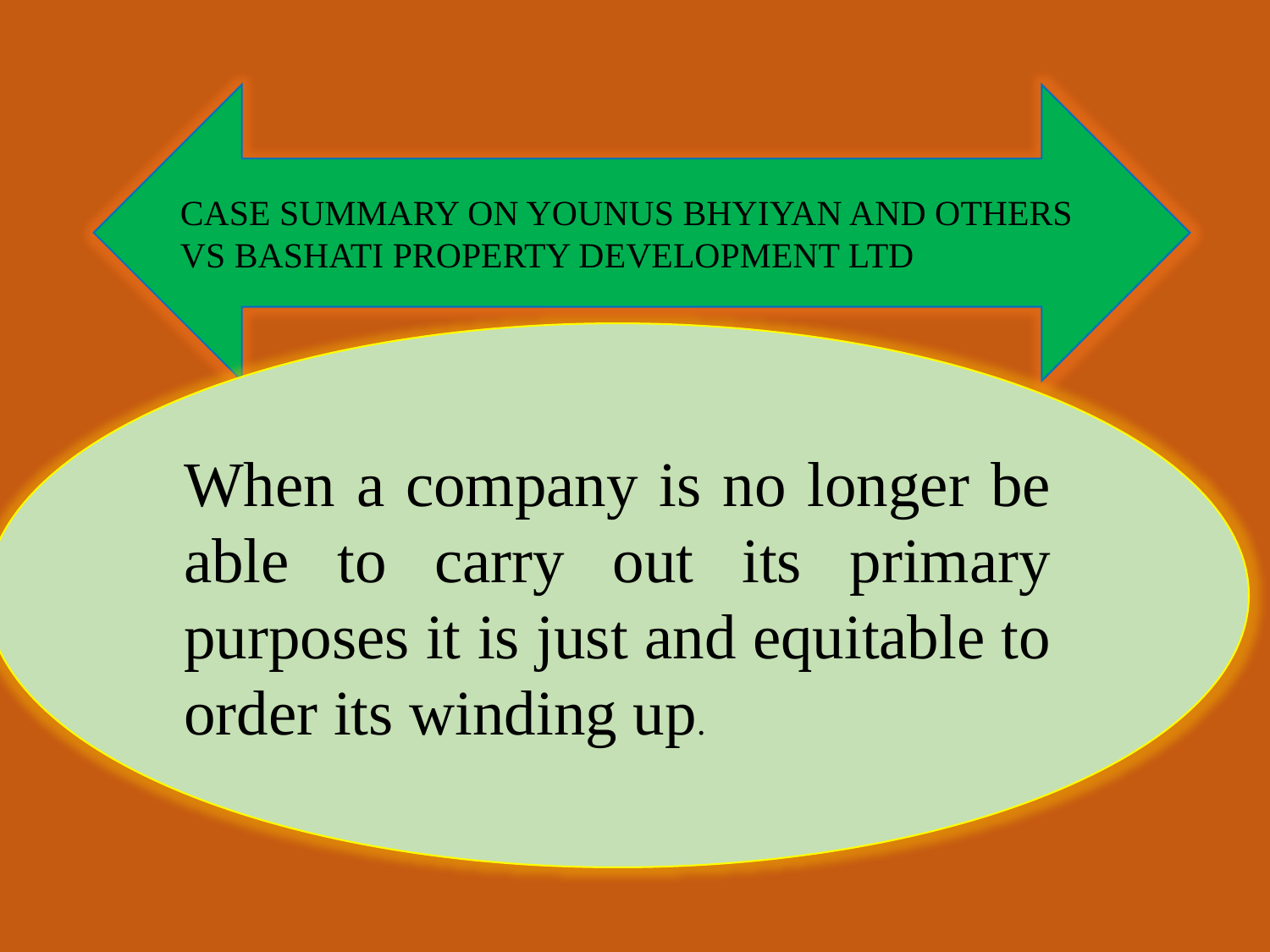

#
CASE SUMMARY ON YOUNUS BHYIYAN AND OTHERS VS BASHATI PROPERTY DEVELOPMENT LTD
When a company is no longer be able to carry out its primary purposes it is just and equitable to order its winding up.